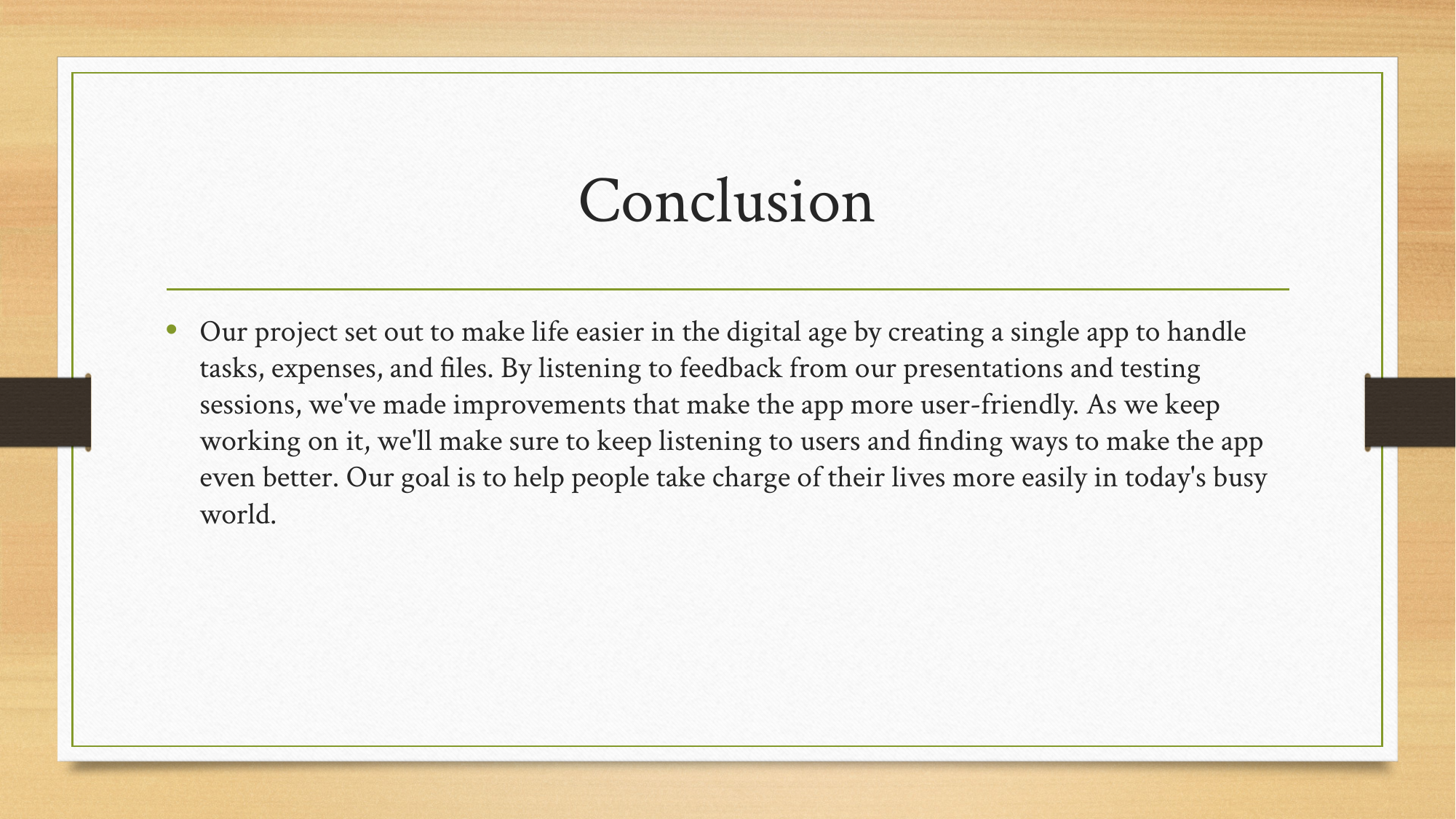

# Conclusion
Our project set out to make life easier in the digital age by creating a single app to handle tasks, expenses, and files. By listening to feedback from our presentations and testing sessions, we've made improvements that make the app more user-friendly. As we keep working on it, we'll make sure to keep listening to users and finding ways to make the app even better. Our goal is to help people take charge of their lives more easily in today's busy world.